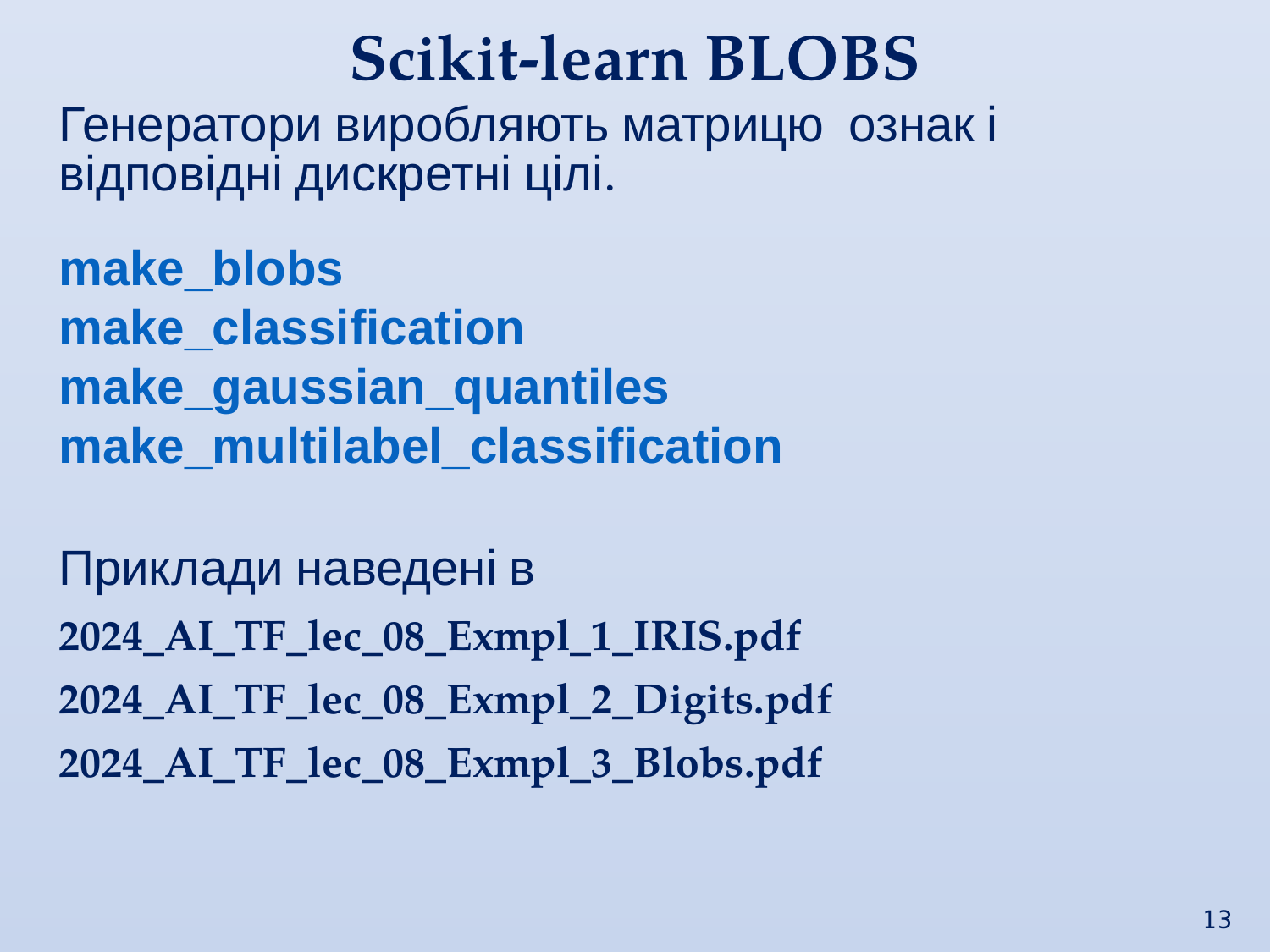

Scikit-learn BLOBS
Генератори виробляють матрицю  ознак і відповідні дискретні цілі.
make_blobs
make_classification
make_gaussian_quantiles
make_multilabel_classification

Приклади наведені в
2024_AI_TF_lec_08_Exmpl_1_IRIS.pdf
2024_AI_TF_lec_08_Exmpl_2_Digits.pdf
2024_AI_TF_lec_08_Exmpl_3_Blobs.pdf
13